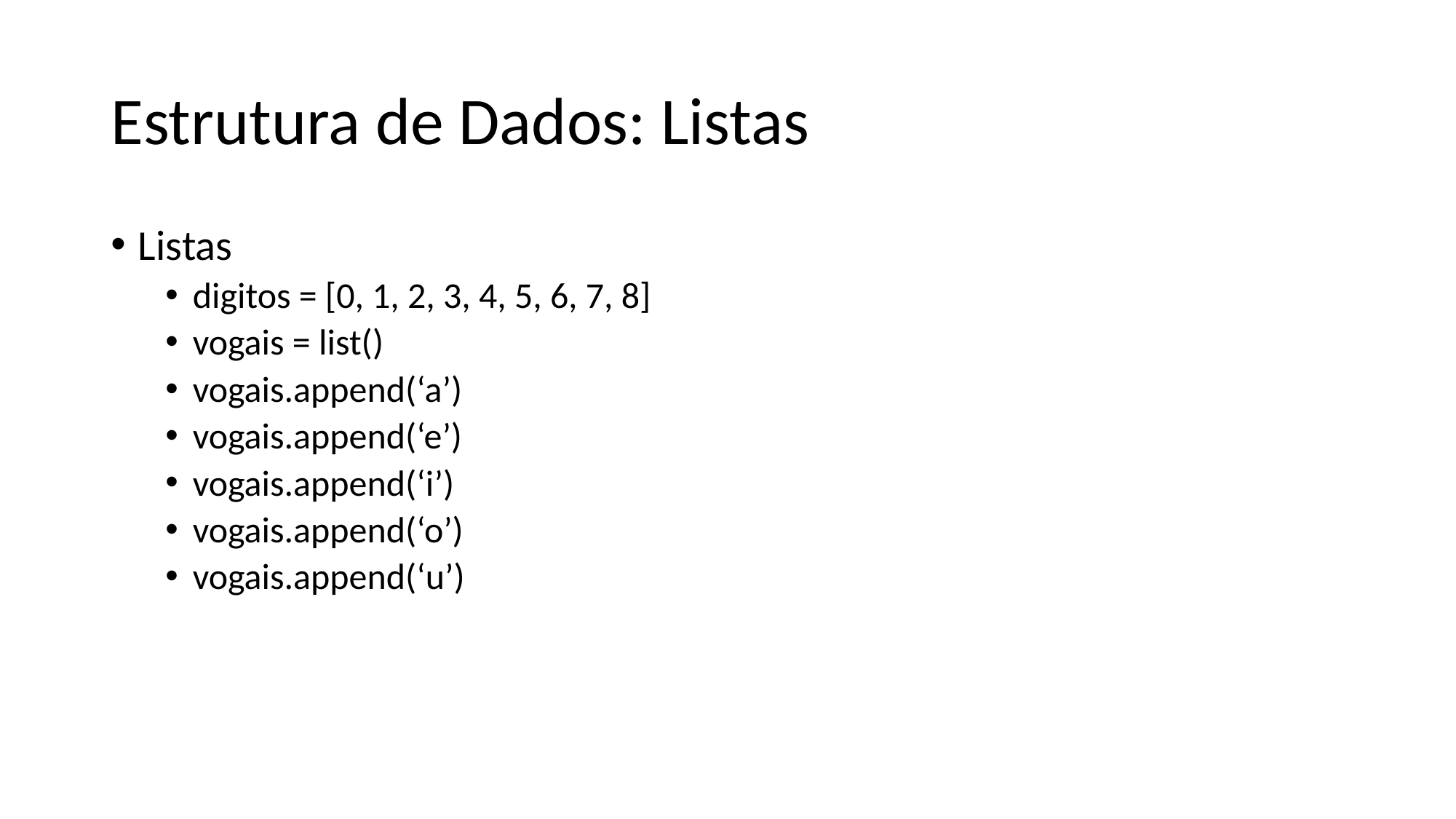

# Estrutura de Dados: Listas
Listas
digitos = [0, 1, 2, 3, 4, 5, 6, 7, 8]
vogais = list()
vogais.append(‘a’)
vogais.append(‘e’)
vogais.append(‘i’)
vogais.append(‘o’)
vogais.append(‘u’)